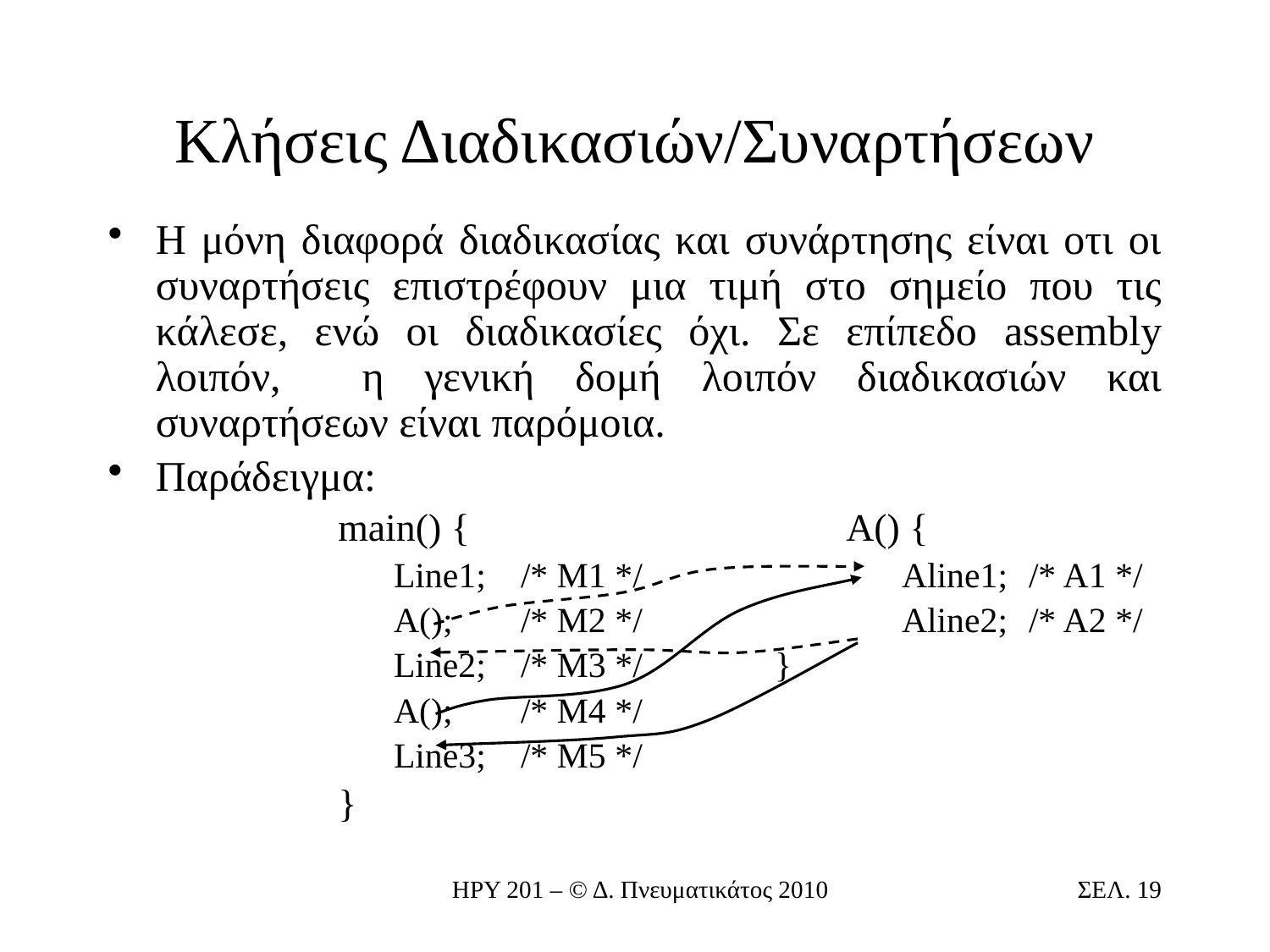

# Κλήσεις Διαδικασιών/Συναρτήσεων
Η μόνη διαφορά διαδικασίας και συνάρτησης είναι οτι οι συναρτήσεις επιστρέφουν μια τιμή στο σημείο που τις κάλεσε, ενώ οι διαδικασίες όχι. Σε επίπεδο assembly λοιπόν,  η γενική δομή λοιπόν διαδικασιών και συναρτήσεων είναι παρόμοια.
Παράδειγμα:
		main() {			A() {
		Line1;	/* M1 */			Aline1;	/* A1 */
		A();	/* M2 */			Aline2;	/* A2 */
		Line2;	/* M3 */		}
		A();	/* M4 */
		Line3;	/* M5 */
		}

ΗΡΥ 201 – © Δ. Πνευματικάτος 2010
ΣΕΛ. 19